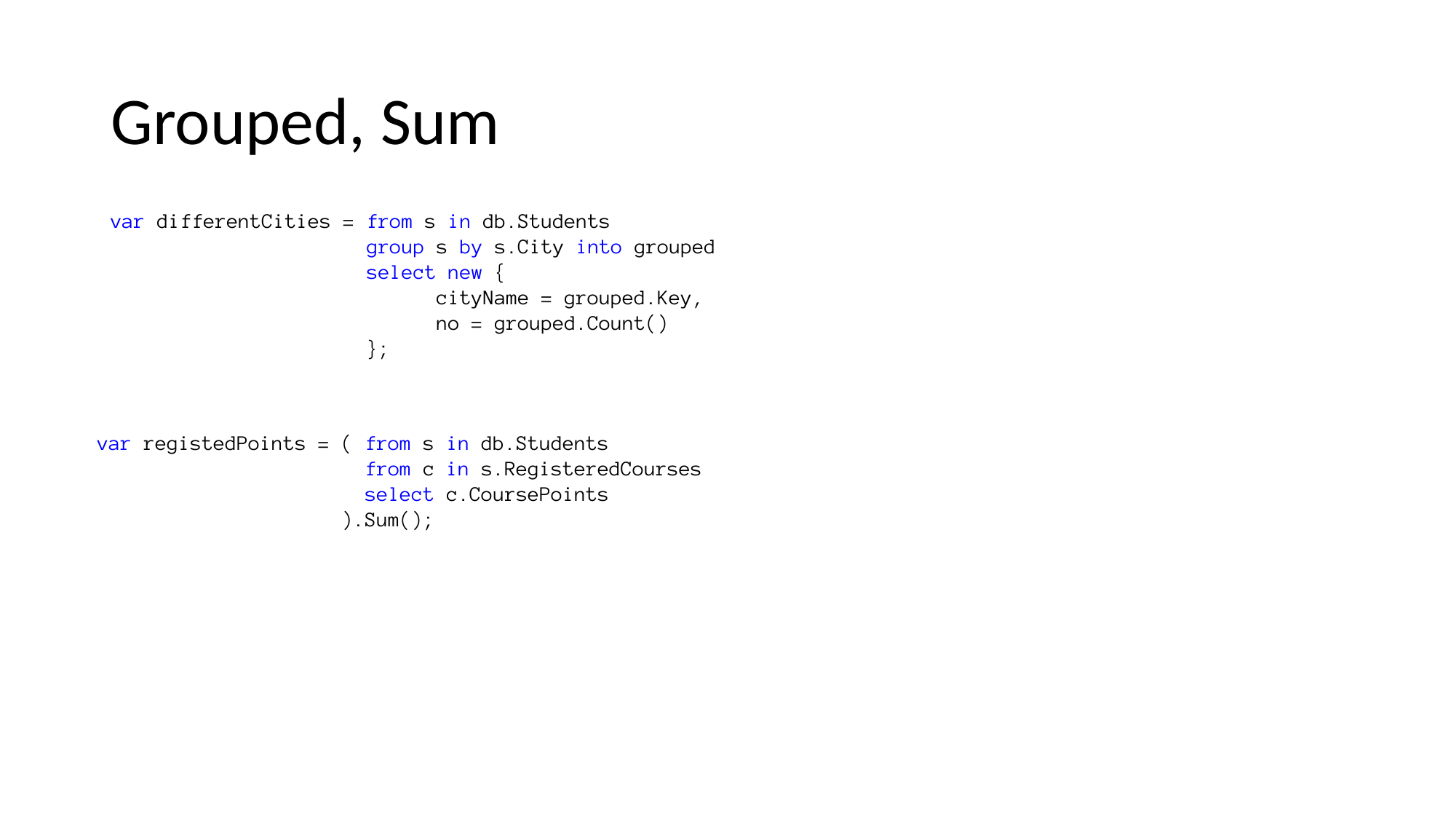

# Grouped, Sum
var differentCities = from s in db.Students
                      group s by s.City into grouped
                      select new {
                            cityName = grouped.Key,
                            no = grouped.Count()
                      };
var registedPoints = ( from s in db.Students
                       from c in s.RegisteredCourses
                       select c.CoursePoints
                     ).Sum();